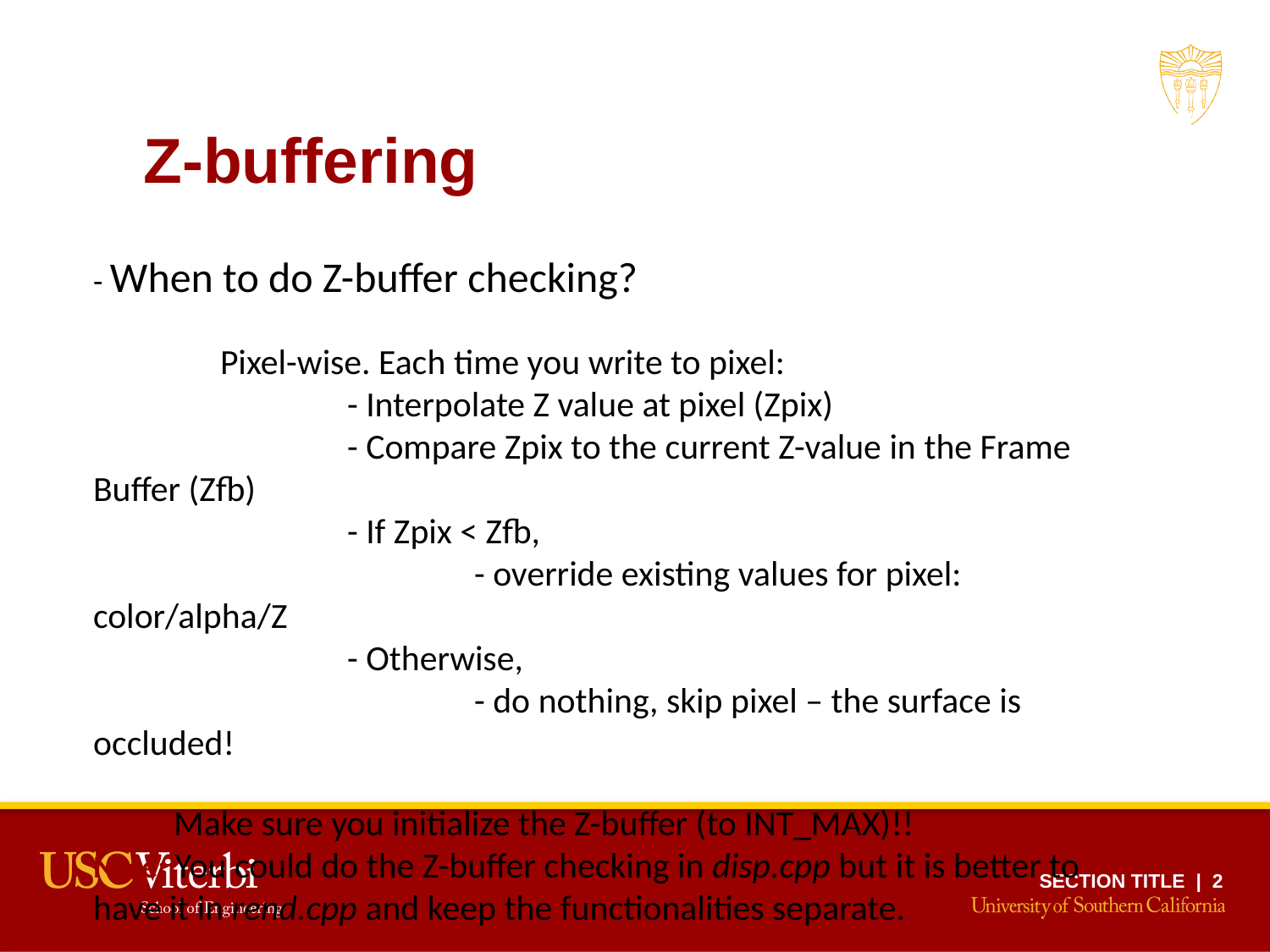

Z-buffering
- When to do Z-buffer checking?

	Pixel-wise. Each time you write to pixel:
		- Interpolate Z value at pixel (Zpix)
		- Compare Zpix to the current Z-value in the Frame Buffer (Zfb)
		- If Zpix < Zfb,
			- override existing values for pixel: color/alpha/Z
		- Otherwise,
			- do nothing, skip pixel – the surface is occluded!

Note: Make sure you initialize the Z-buffer (to INT_MAX)!!
Note: You could do the Z-buffer checking in disp.cpp but it is better to have it in rend.cpp and keep the functionalities separate.

SECTION TITLE  |  2